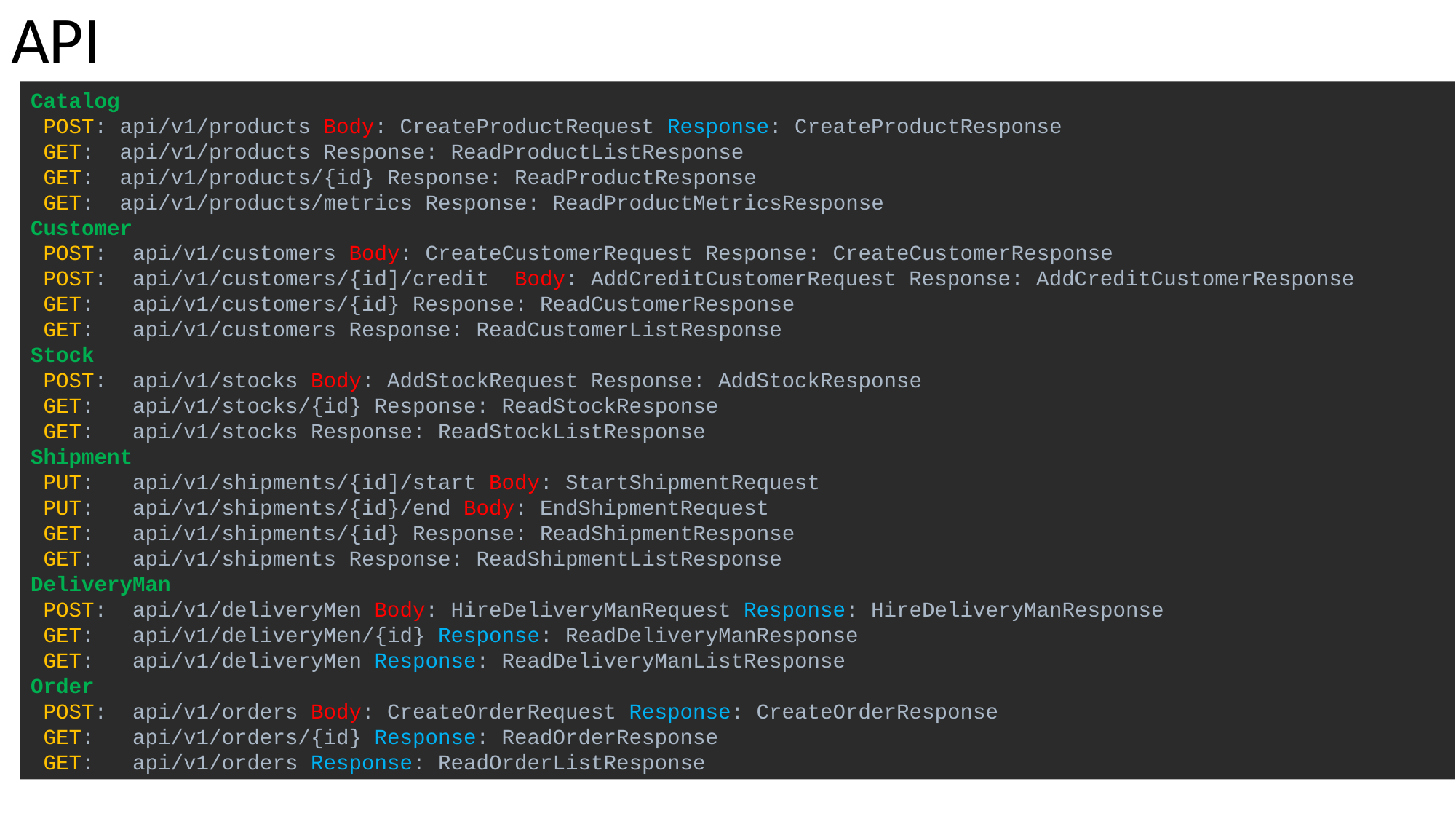

# API
Catalog
 POST: api/v1/products Body: CreateProductRequest Response: CreateProductResponse
 GET:  api/v1/products Response: ReadProductListResponse
 GET:  api/v1/products/{id} Response: ReadProductResponse
 GET:  api/v1/products/metrics Response: ReadProductMetricsResponse
Customer
 POST:  api/v1/customers Body: CreateCustomerRequest Response: CreateCustomerResponse
 POST:  api/v1/customers/{id]/credit  Body: AddCreditCustomerRequest Response: AddCreditCustomerResponse
 GET:   api/v1/customers/{id} Response: ReadCustomerResponse
 GET:   api/v1/customers Response: ReadCustomerListResponse
Stock
 POST:  api/v1/stocks Body: AddStockRequest Response: AddStockResponse
 GET:   api/v1/stocks/{id} Response: ReadStockResponse
 GET:   api/v1/stocks Response: ReadStockListResponse
Shipment
 PUT:   api/v1/shipments/{id]/start Body: StartShipmentRequest
 PUT:   api/v1/shipments/{id}/end Body: EndShipmentRequest
 GET:   api/v1/shipments/{id} Response: ReadShipmentResponse
 GET:   api/v1/shipments Response: ReadShipmentListResponse
DeliveryMan
 POST:  api/v1/deliveryMen Body: HireDeliveryManRequest Response: HireDeliveryManResponse
 GET:   api/v1/deliveryMen/{id} Response: ReadDeliveryManResponse
 GET:   api/v1/deliveryMen Response: ReadDeliveryManListResponse
Order
 POST:  api/v1/orders Body: CreateOrderRequest Response: CreateOrderResponse
 GET:   api/v1/orders/{id} Response: ReadOrderResponse
 GET:   api/v1/orders Response: ReadOrderListResponse